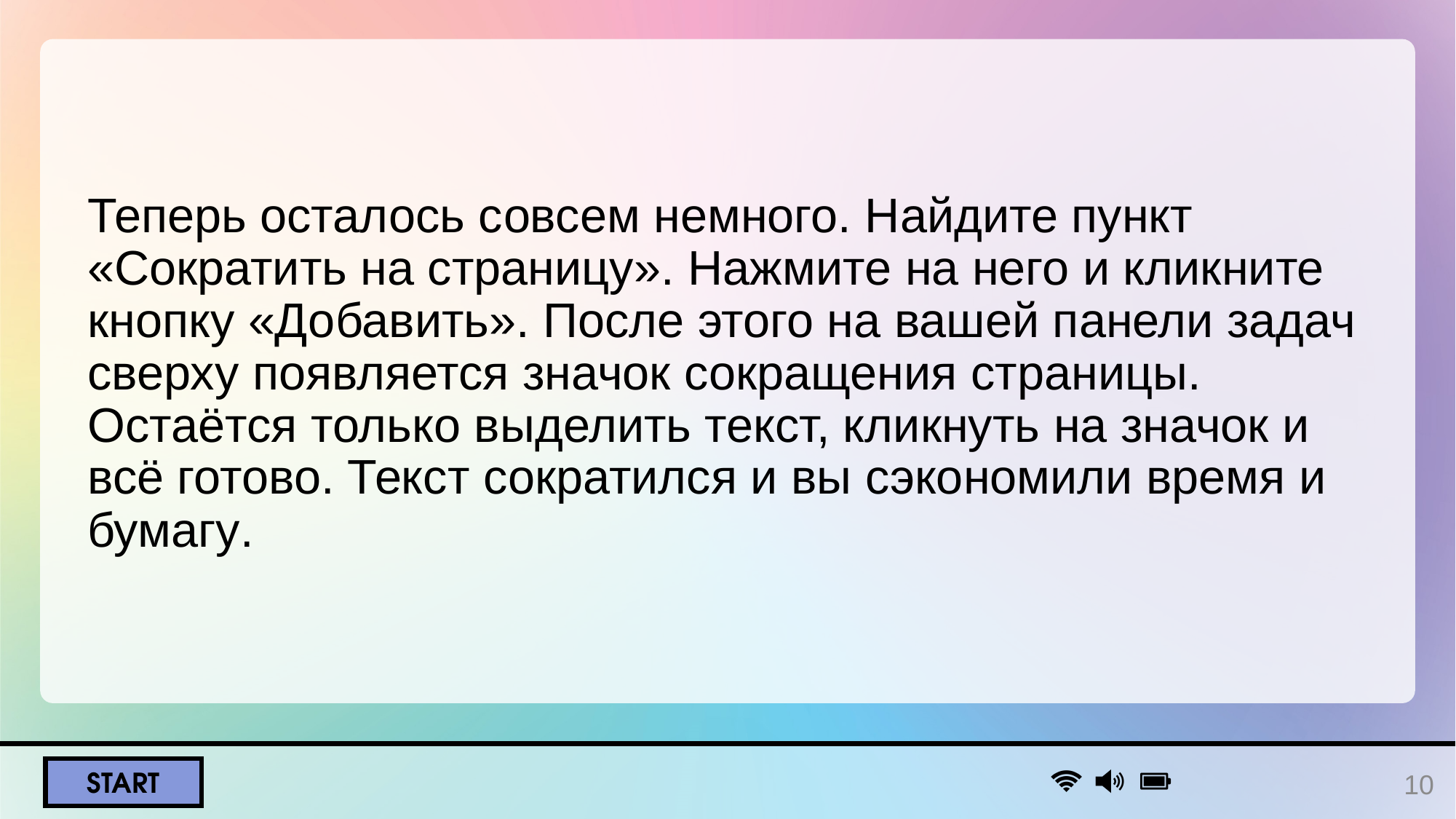

# Теперь осталось совсем немного. Найдите пункт «Сократить на страницу». Нажмите на него и кликните кнопку «Добавить». После этого на вашей панели задач сверху появляется значок сокращения страницы. Остаётся только выделить текст, кликнуть на значок и всё готово. Текст сократился и вы сэкономили время и бумагу.
10